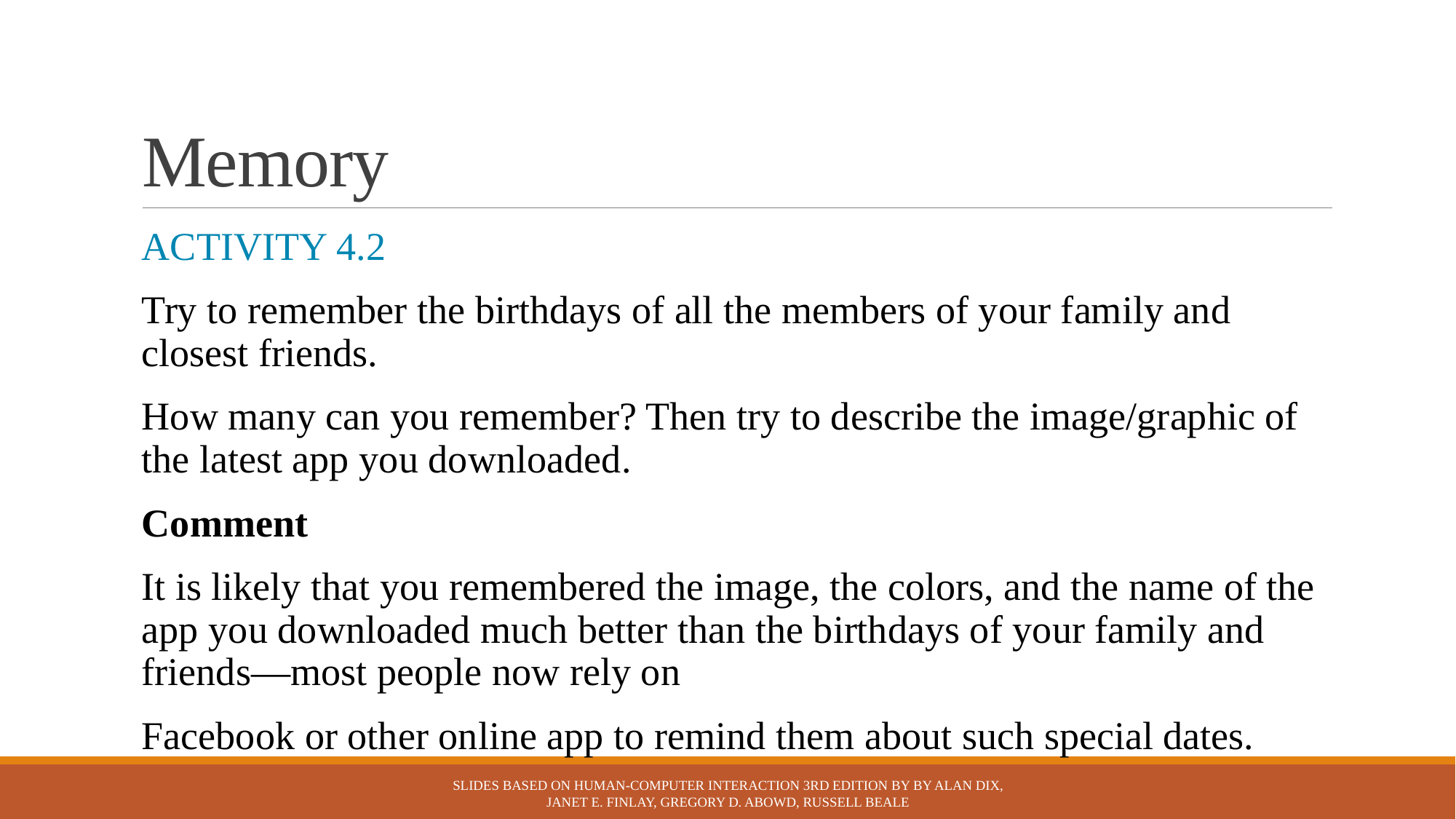

# Memory
ACTIVITY 4.2
Try to remember the birthdays of all the members of your family and closest friends.
How many can you remember? Then try to describe the image/graphic of the latest app you downloaded.
Comment
It is likely that you remembered the image, the colors, and the name of the app you downloaded much better than the birthdays of your family and friends—most people now rely on
Facebook or other online app to remind them about such special dates.
Slides based on Human-Computer Interaction 3rd Edition by by Alan Dix, Janet E. Finlay, Gregory D. Abowd, Russell Beale